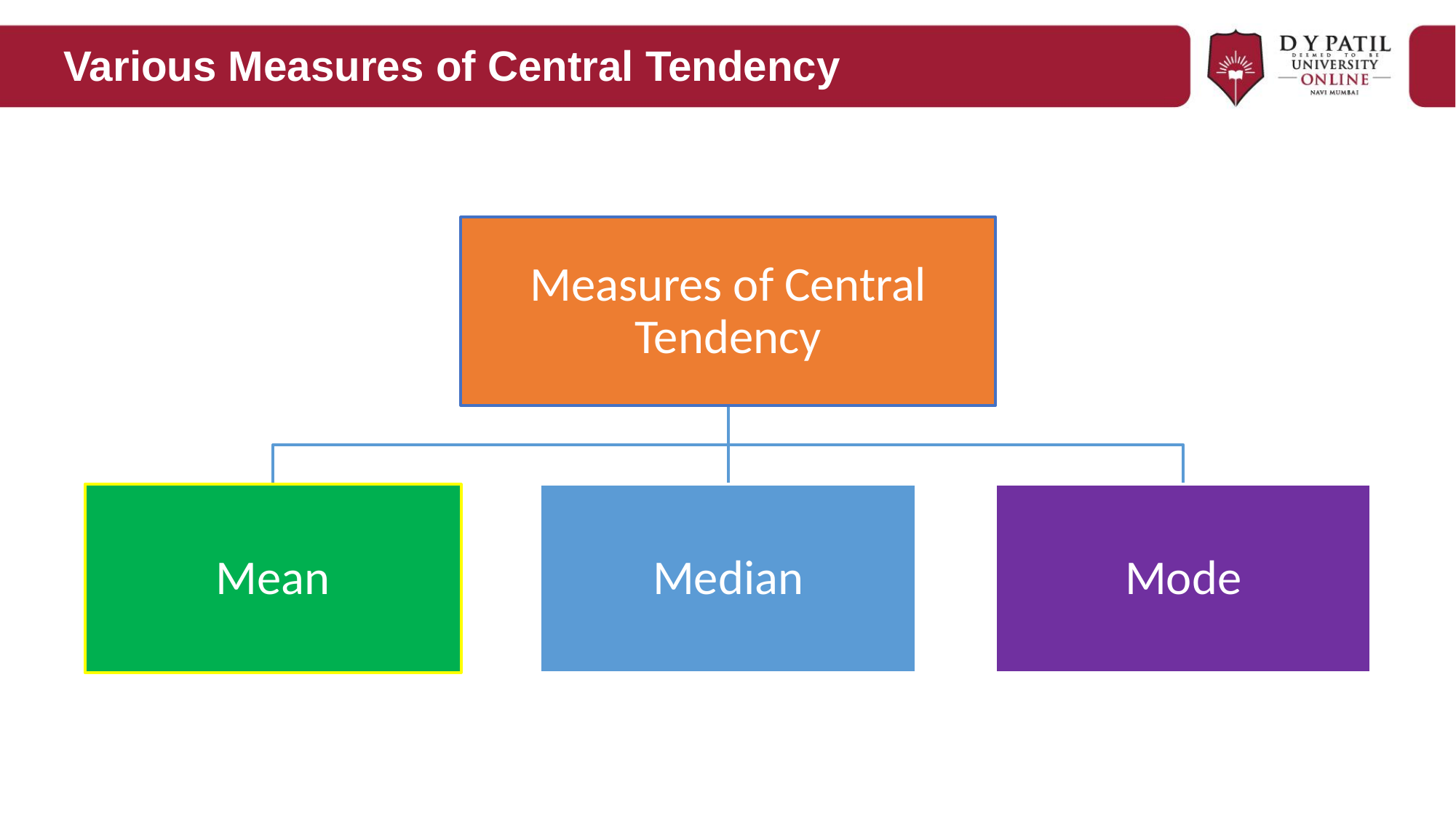

# Various Measures of Central Tendency
Measures of Central Tendency
Mean
Median
Mode